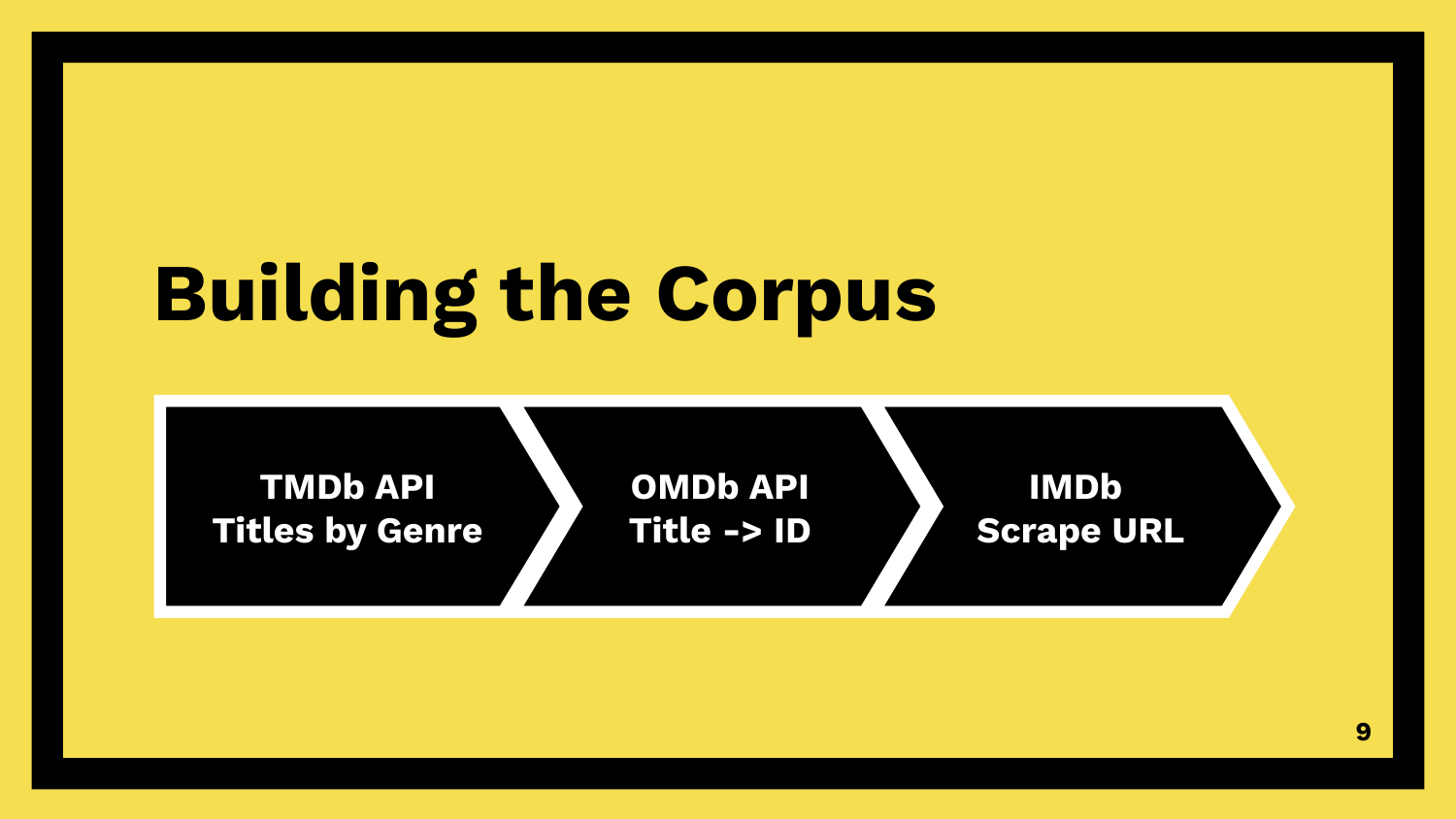

# Building the Corpus
TMDb API
Titles by Genre
OMDb API
Title -> ID
IMDb
Scrape URL
9